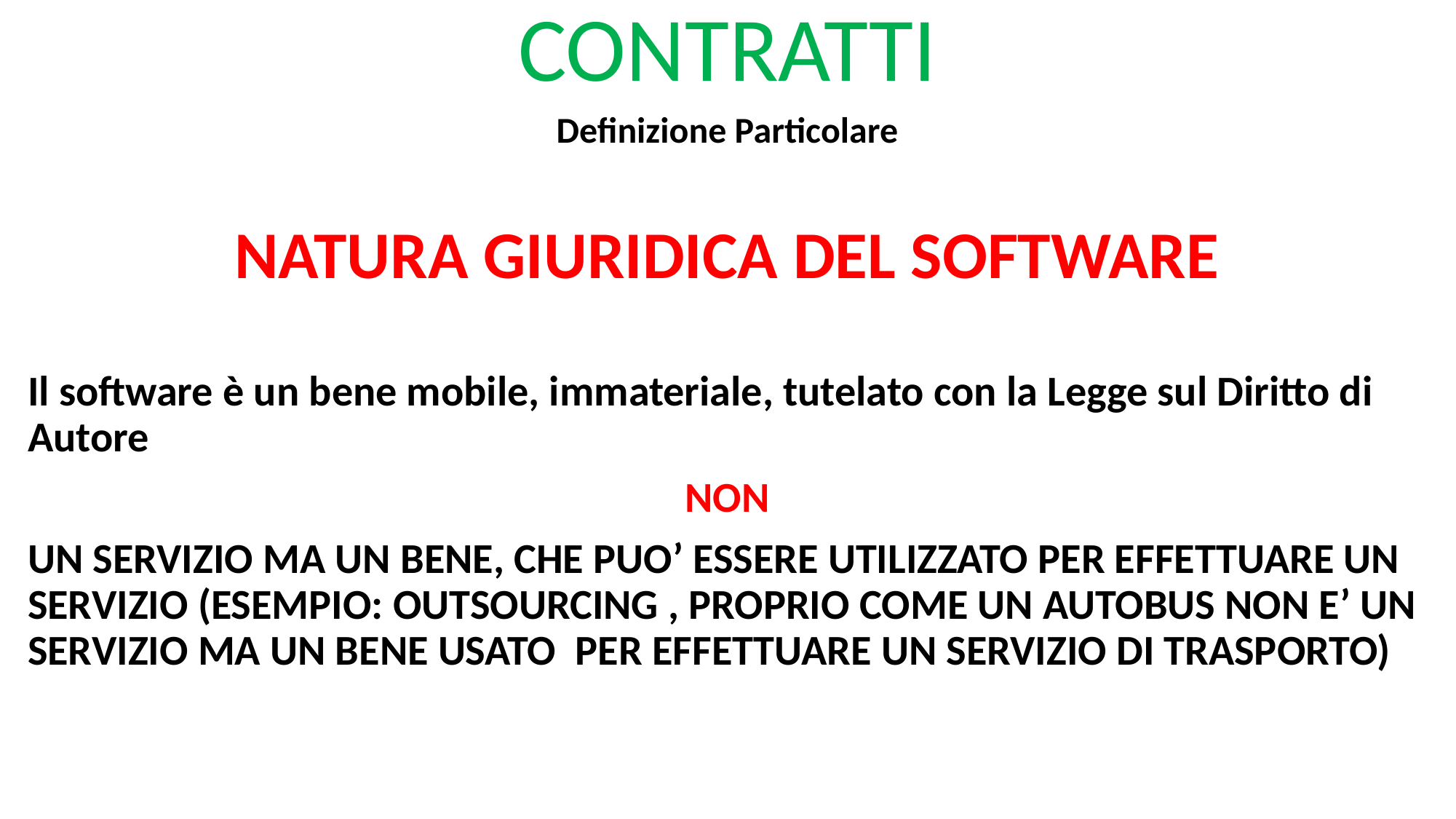

# CONTRATTI
Definizione Particolare

NATURA GIURIDICA DEL SOFTWARE

Il software è un bene mobile, immateriale, tutelato con la Legge sul Diritto di Autore
NON
UN SERVIZIO MA UN BENE, CHE PUO’ ESSERE UTILIZZATO PER EFFETTUARE UN SERVIZIO (ESEMPIO: OUTSOURCING , PROPRIO COME UN AUTOBUS NON E’ UN SERVIZIO MA UN BENE USATO  PER EFFETTUARE UN SERVIZIO DI TRASPORTO)